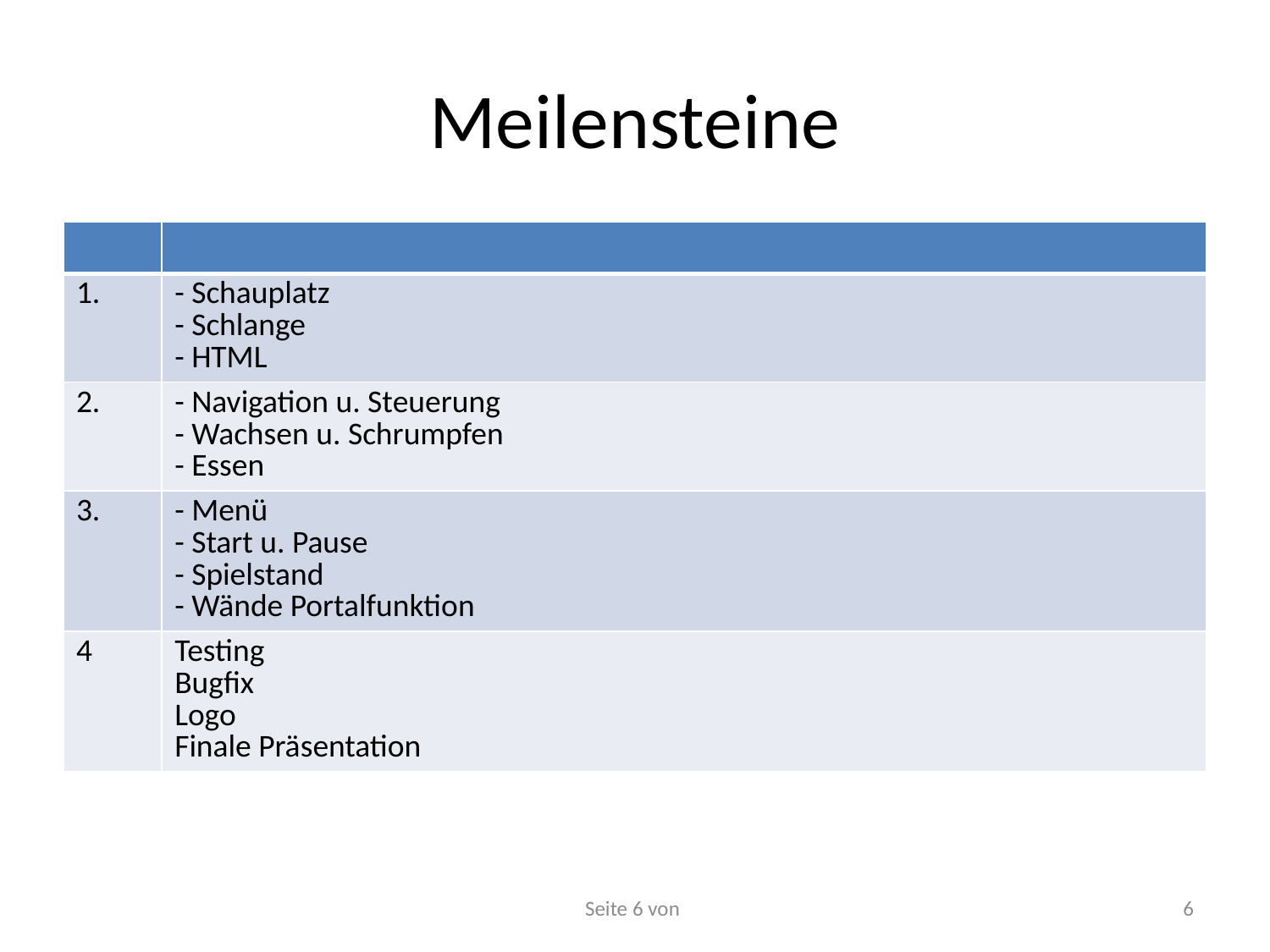

# Meilensteine
|  |  |
| --- | --- |
| 1. | - Schauplatz - Schlange - HTML |
| 2. | - Navigation u. Steuerung - Wachsen u. Schrumpfen - Essen |
| 3. | - Menü - Start u. Pause - Spielstand - Wände Portalfunktion |
| 4 | Testing Bugfix Logo Finale Präsentation |
Seite 6 von
6